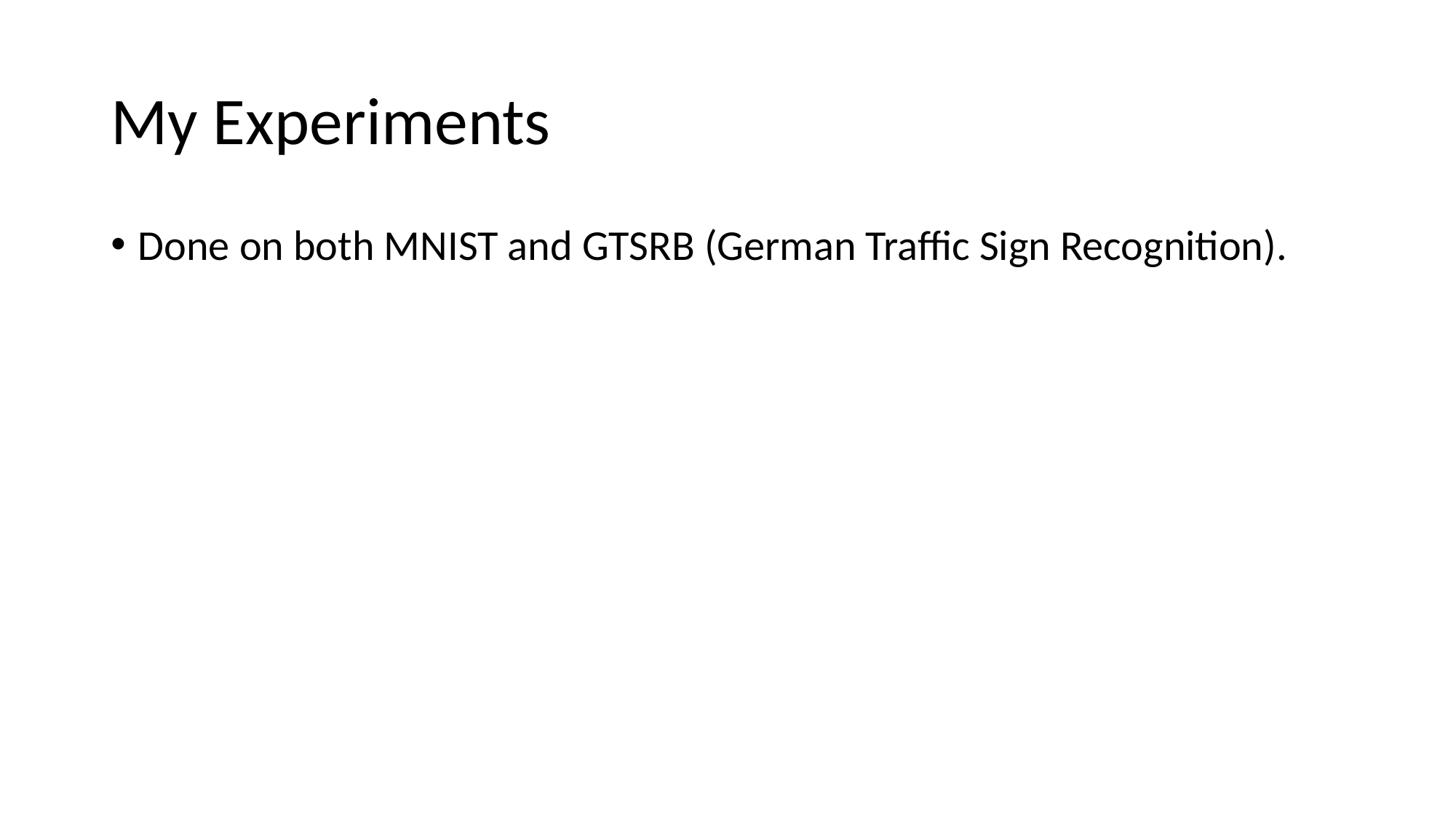

# My Experiments
Done on both MNIST and GTSRB (German Traffic Sign Recognition).